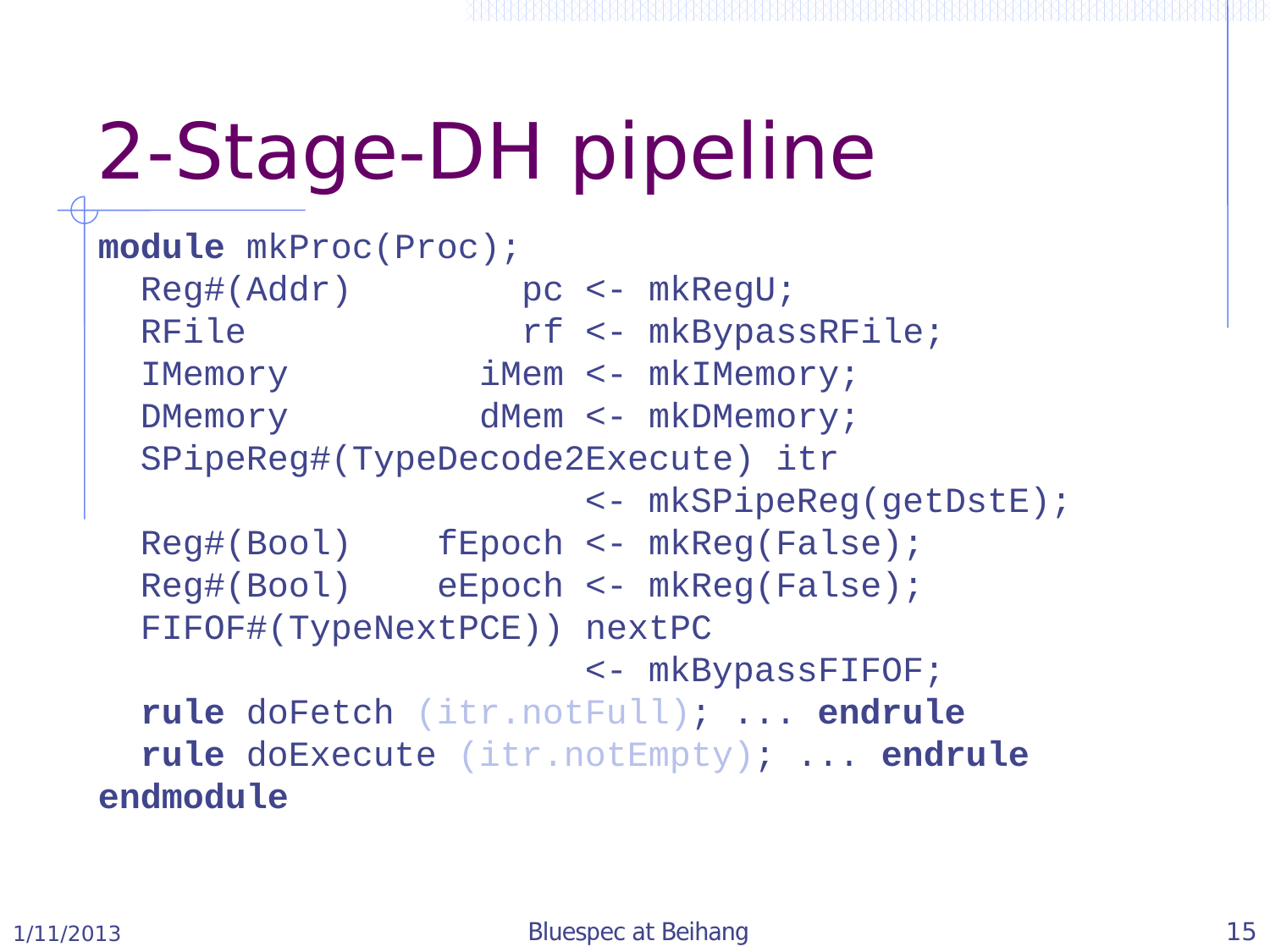

# 2-Stage-DH pipeline
module mkProc(Proc);
  Reg#(Addr)        pc <- mkRegU;
  RFile             rf <- mkBypassRFile;
  IMemory         iMem <- mkIMemory;
  DMemory         dMem <- mkDMemory;
  SPipeReg#(TypeDecode2Execute) itr
                       <- mkSPipeReg(getDstE);
  Reg#(Bool)    fEpoch <- mkReg(False);
  Reg#(Bool)    eEpoch <- mkReg(False);
  FIFOF#(TypeNextPCE)) nextPC
                       <- mkBypassFIFOF;
  rule doFetch (itr.notFull); ... endrule
  rule doExecute (itr.notEmpty); ... endrule
endmodule

1/11/2013
Bluespec at Beihang
15